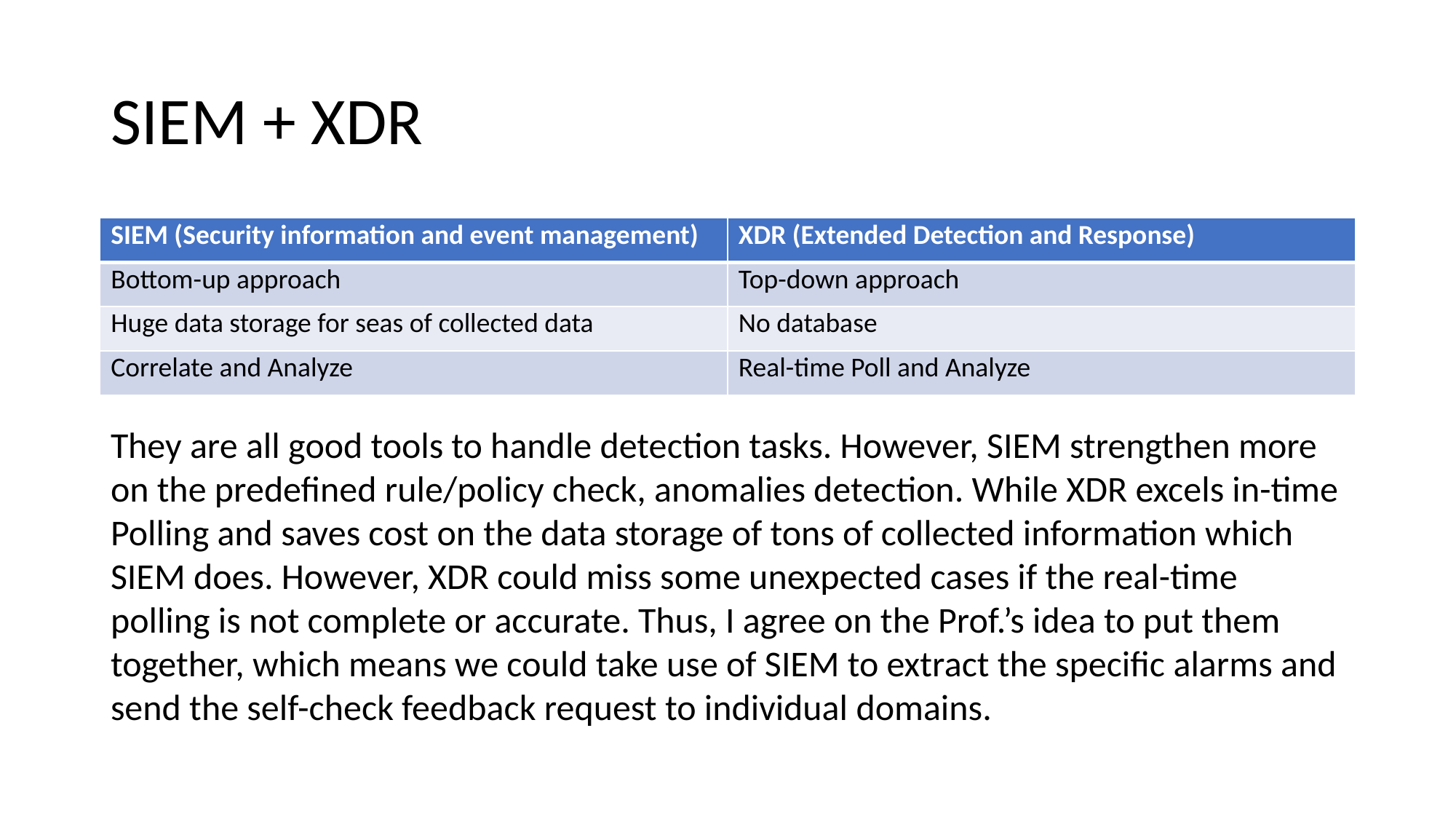

# SIEM + XDR
| SIEM (Security information and event management) | XDR (Extended Detection and Response) |
| --- | --- |
| Bottom-up approach | Top-down approach |
| Huge data storage for seas of collected data | No database |
| Correlate and Analyze | Real-time Poll and Analyze |
They are all good tools to handle detection tasks. However, SIEM strengthen more on the predefined rule/policy check, anomalies detection. While XDR excels in-time Polling and saves cost on the data storage of tons of collected information which SIEM does. However, XDR could miss some unexpected cases if the real-time polling is not complete or accurate. Thus, I agree on the Prof.’s idea to put them together, which means we could take use of SIEM to extract the specific alarms and send the self-check feedback request to individual domains.